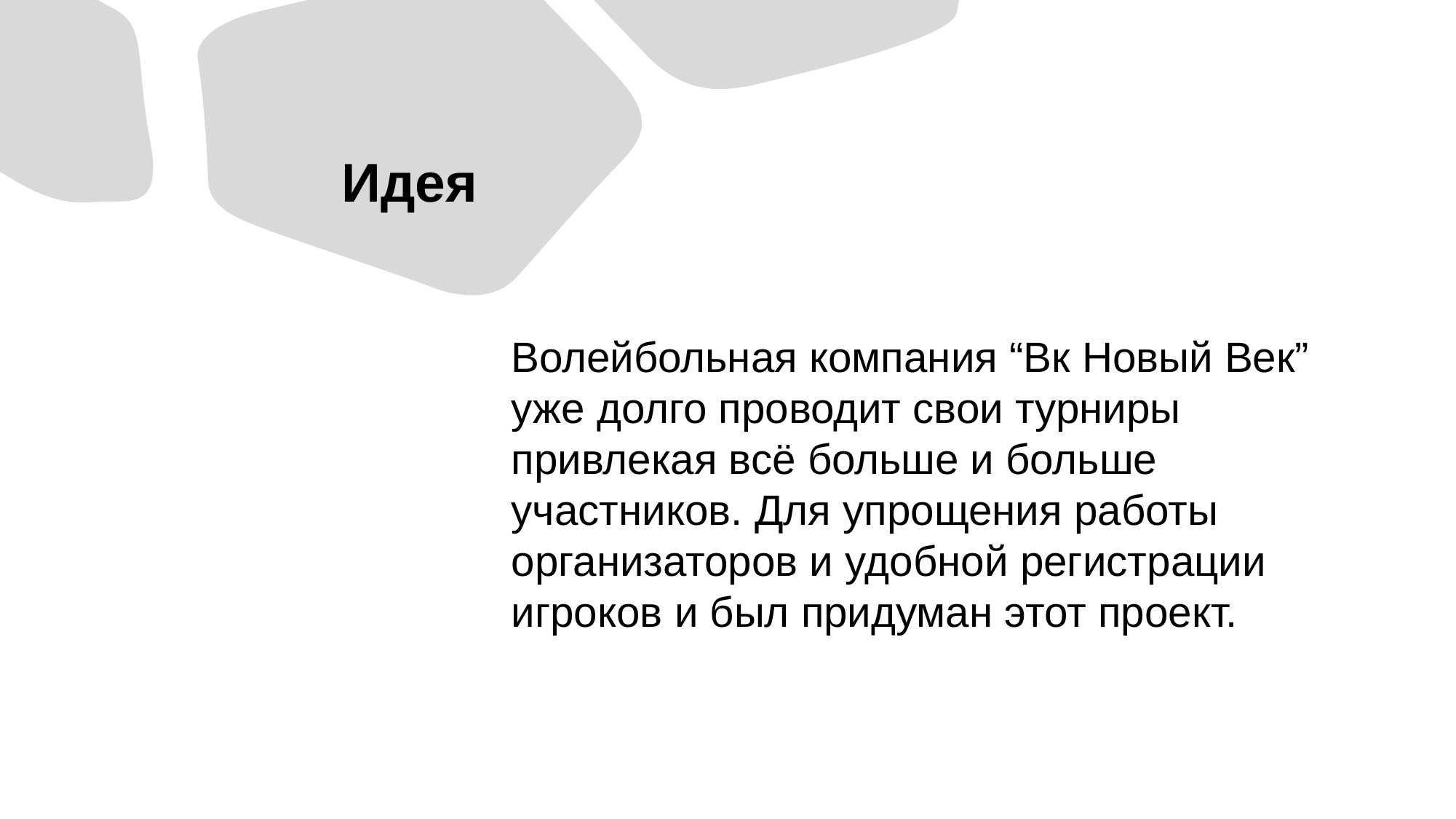

# Идея
Волейбольная компания “Вк Новый Век” уже долго проводит свои турниры привлекая всё больше и больше участников. Для упрощения работы организаторов и удобной регистрации игроков и был придуман этот проект.